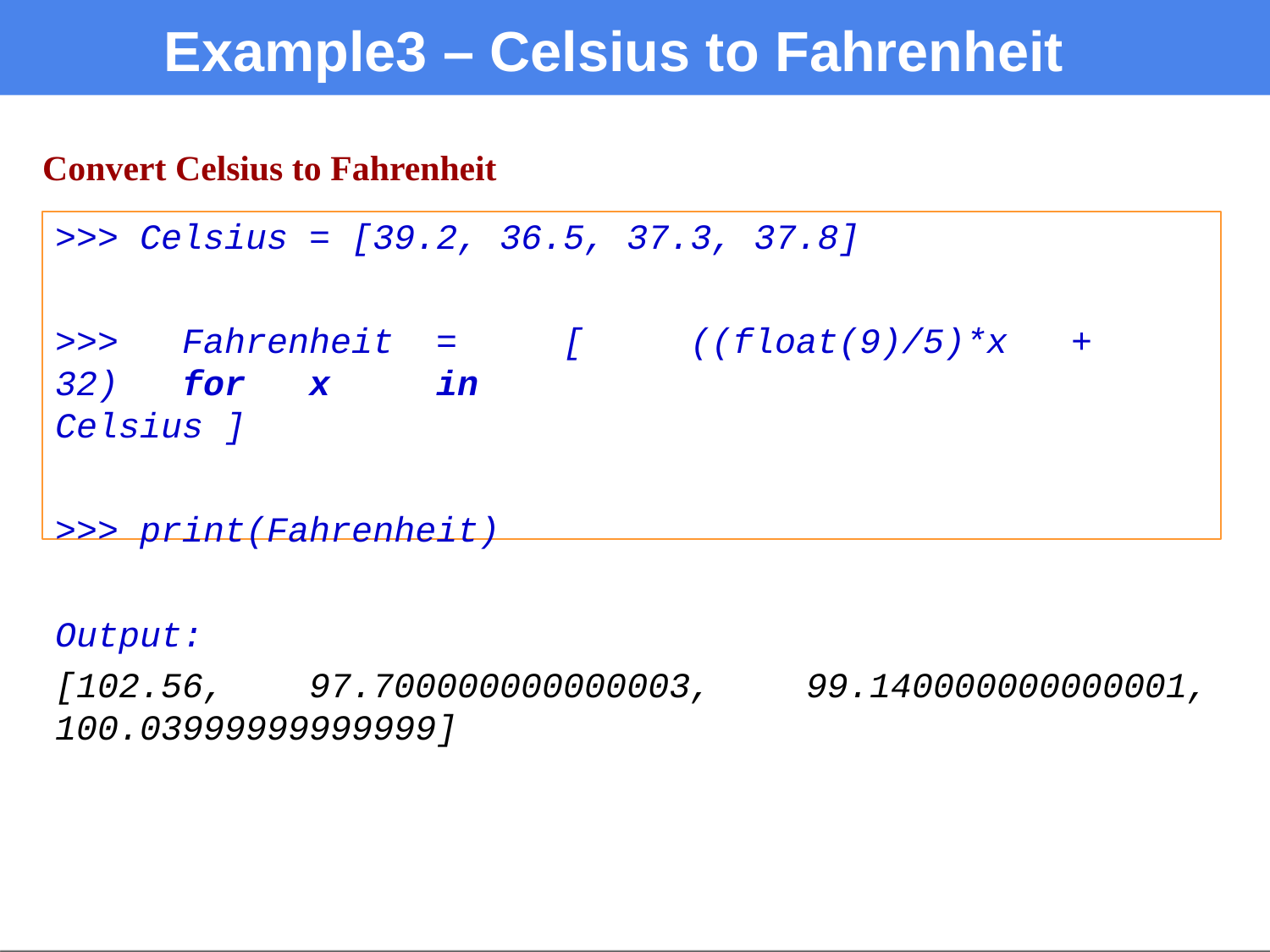

# Example3 – Celsius to Fahrenheit
Convert Celsius to Fahrenheit
>>> Celsius = [39.2, 36.5, 37.3, 37.8]

>>>	Fahrenheit	=	[	((float(9)/5)*x	+	32)	for	x	in
Celsius ]

>>> print(Fahrenheit)
Output:
[102.56,	97.700000000000003,
100.03999999999999]
99.140000000000001,